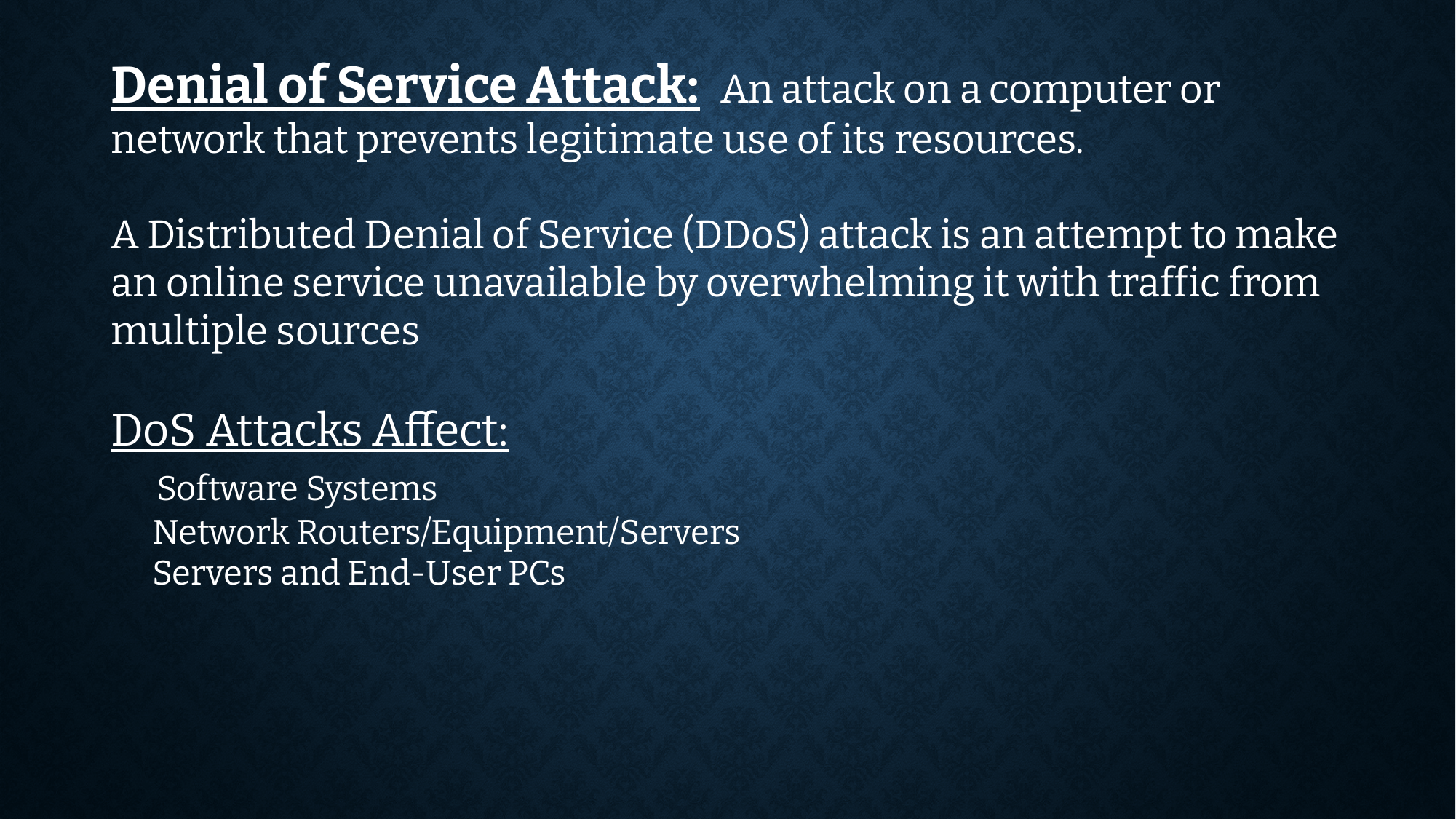

# Denial of Service Attack:  An attack on a computer or network that prevents legitimate use of its resources. A Distributed Denial of Service (DDoS) attack is an attempt to make an online service unavailable by overwhelming it with traffic from multiple sources DoS Attacks Affect: Software Systems Network Routers/Equipment/Servers Servers and End-User PCs